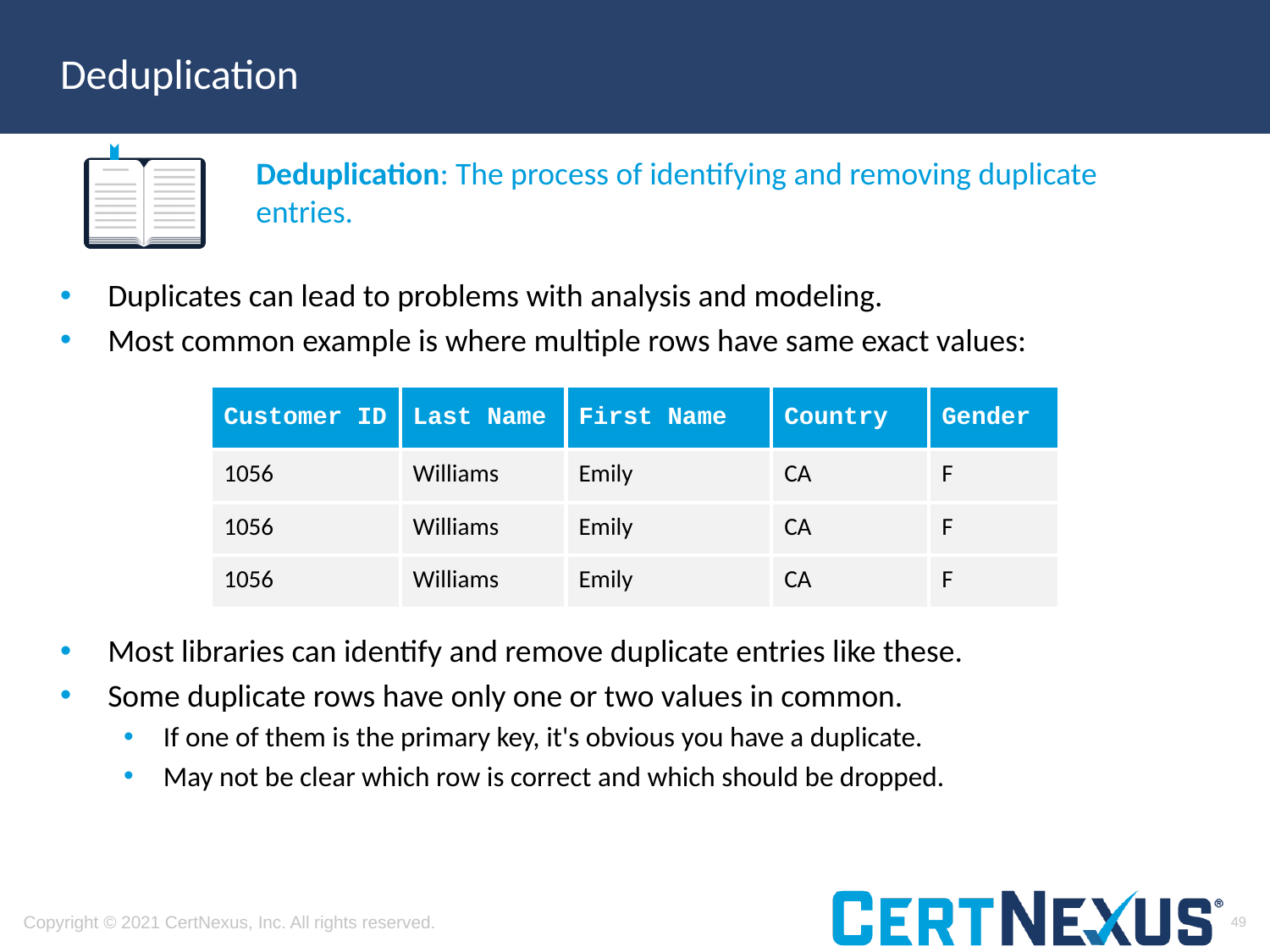

# Deduplication
Deduplication: The process of identifying and removing duplicate entries.
Duplicates can lead to problems with analysis and modeling.
Most common example is where multiple rows have same exact values:

Most libraries can identify and remove duplicate entries like these.
Some duplicate rows have only one or two values in common.
If one of them is the primary key, it's obvious you have a duplicate.
May not be clear which row is correct and which should be dropped.
| Customer ID | Last Name | First Name | Country | Gender |
| --- | --- | --- | --- | --- |
| 1056 | Williams | Emily | CA | F |
| 1056 | Williams | Emily | CA | F |
| 1056 | Williams | Emily | CA | F |
49